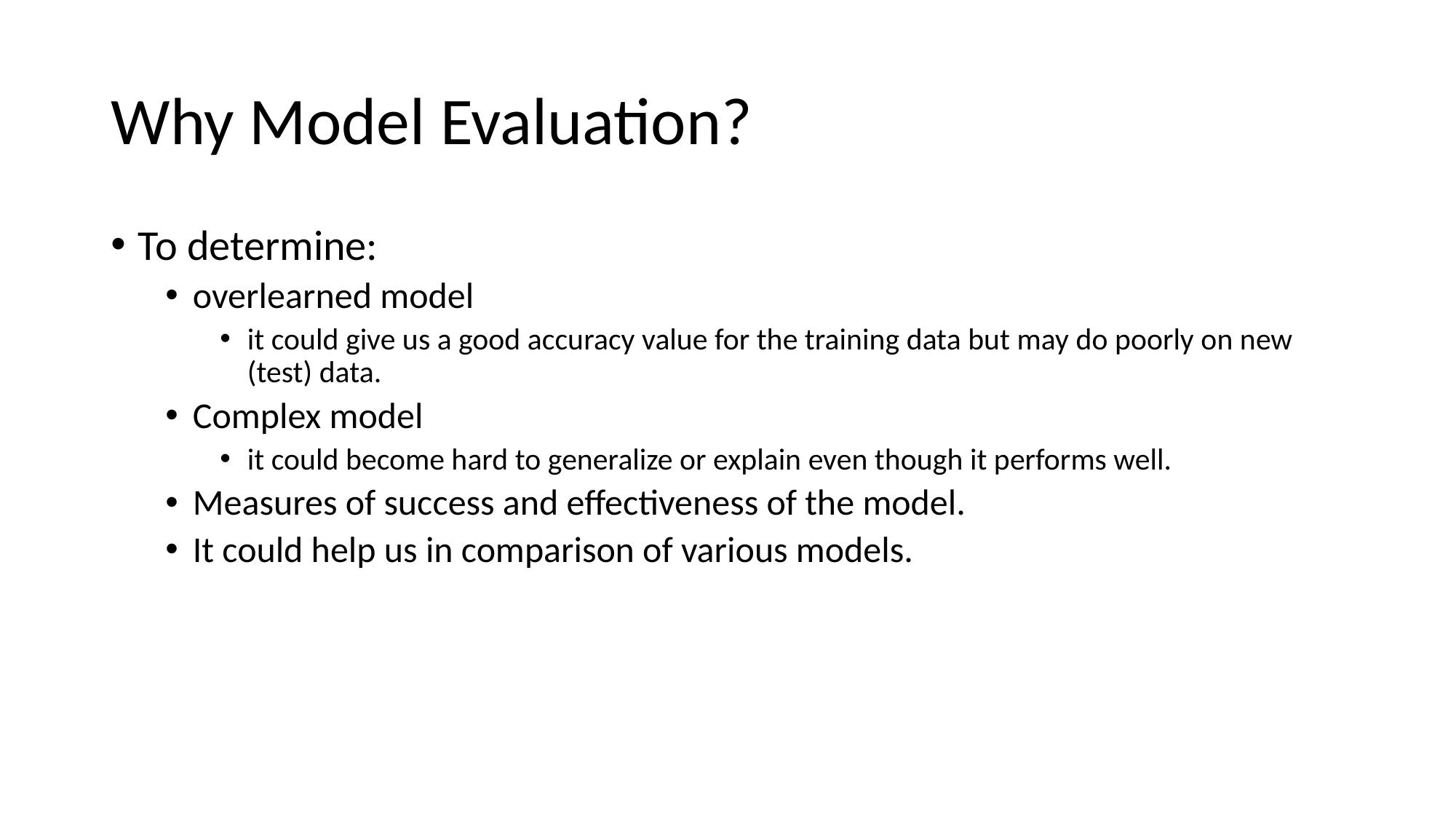

# Why Model Evaluation?
To determine:
overlearned model
it could give us a good accuracy value for the training data but may do poorly on new (test) data.
Complex model
it could become hard to generalize or explain even though it performs well.
Measures of success and effectiveness of the model.
It could help us in comparison of various models.